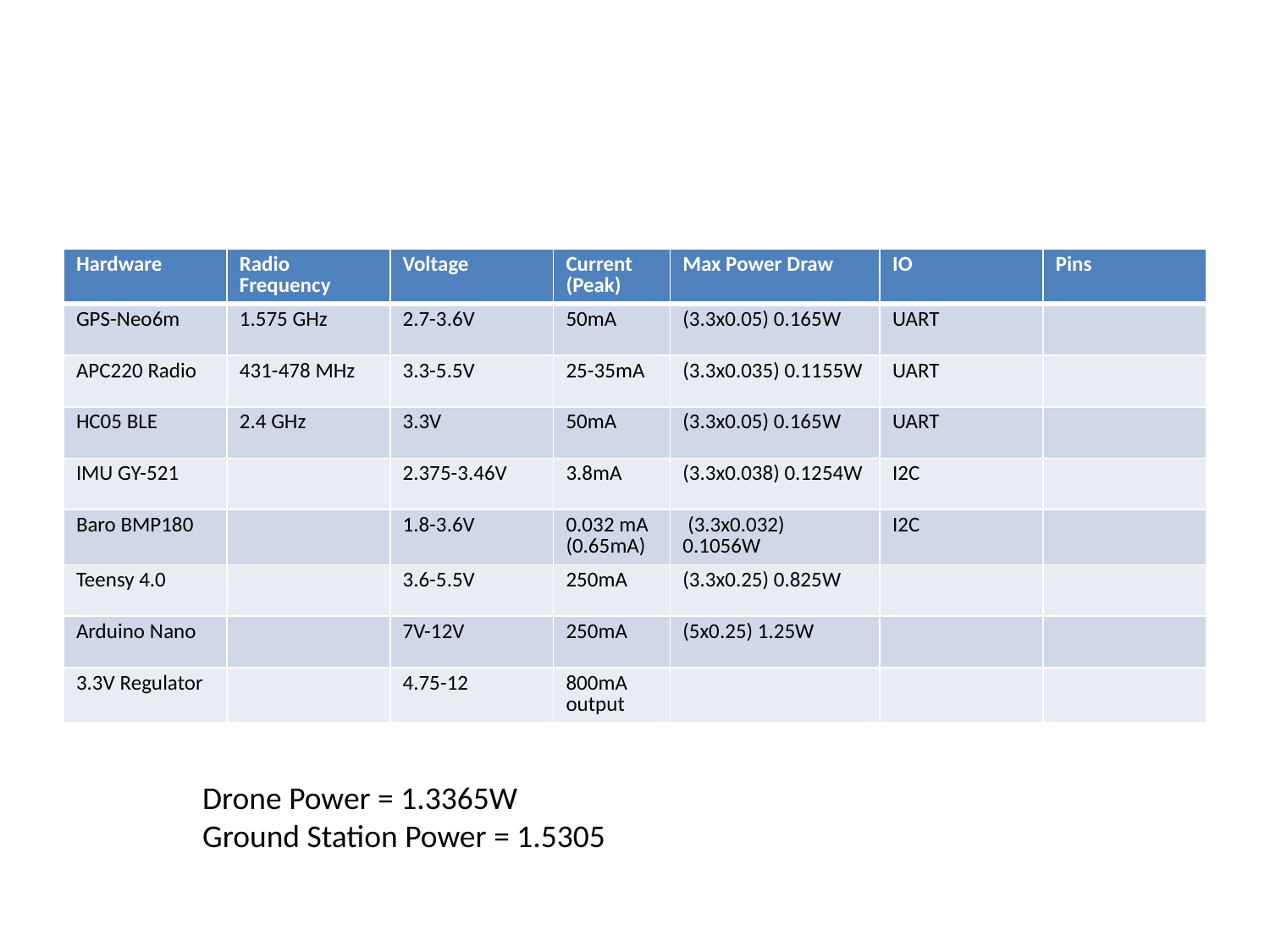

#
| Hardware | Radio Frequency | Voltage | Current (Peak) | Max Power Draw | IO | Pins |
| --- | --- | --- | --- | --- | --- | --- |
| GPS-Neo6m | 1.575 GHz | 2.7-3.6V | 50mA | (3.3x0.05) 0.165W | UART |  |
| APC220 Radio | 431-478 MHz | 3.3-5.5V | 25-35mA | (3.3x0.035) 0.1155W | UART |  |
| HC05 BLE | 2.4 GHz | 3.3V | 50mA | (3.3x0.05) 0.165W | UART |  |
| IMU GY-521 |  | 2.375-3.46V | 3.8mA | (3.3x0.038) 0.1254W | I2C |  |
| Baro BMP180 |  | 1.8-3.6V | 0.032 mA (0.65mA) | (3.3x0.032) 0.1056W | I2C |  |
| Teensy 4.0 |  | 3.6-5.5V | 250mA | (3.3x0.25) 0.825W |  |  |
| Arduino Nano |  | 7V-12V | 250mA | (5x0.25) 1.25W |  |  |
| 3.3V Regulator |  | 4.75-12 | 800mA output |  |  |  |
Drone Power = 1.3365W
Ground Station Power = 1.5305